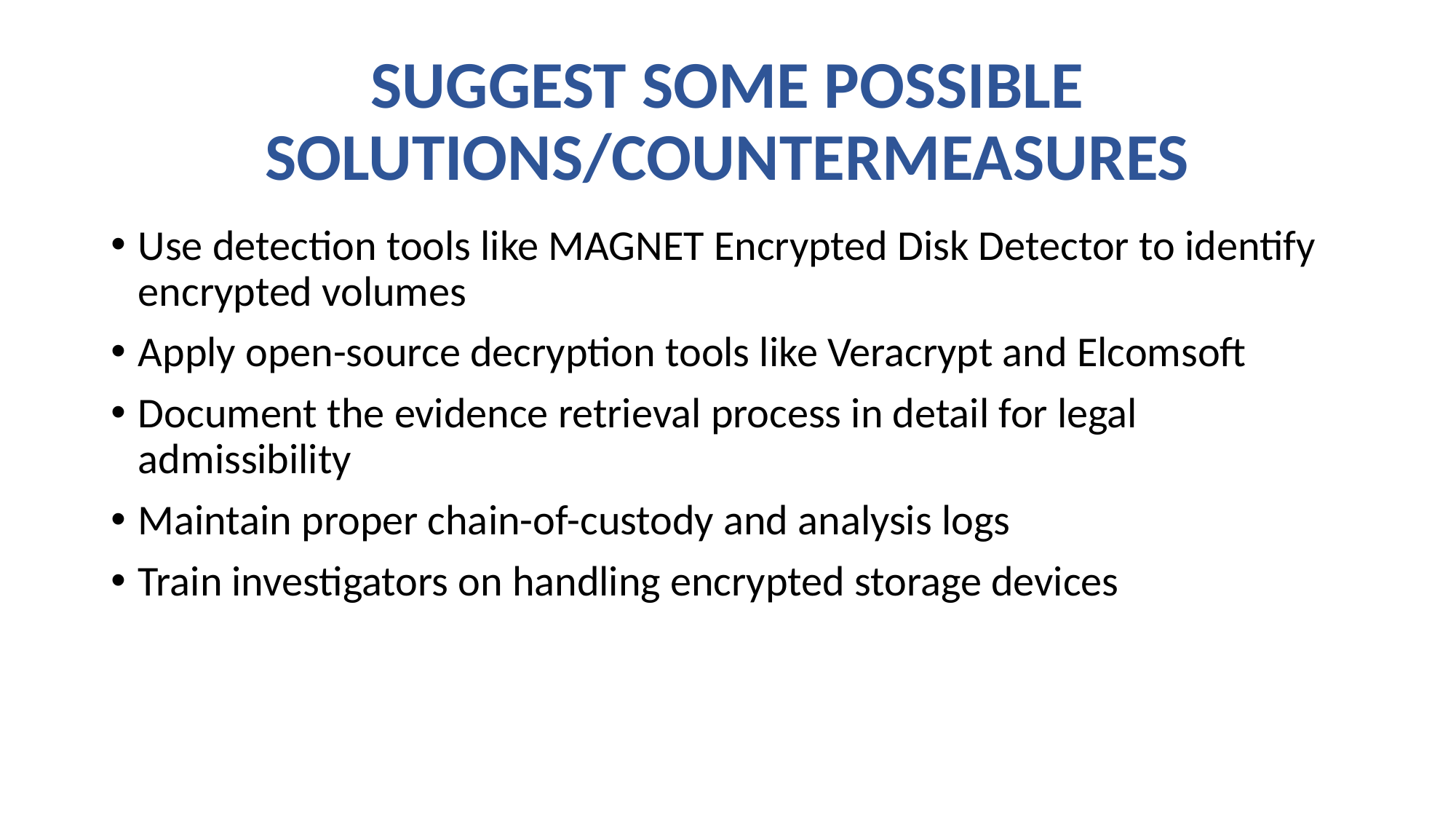

# SUGGEST SOME POSSIBLE SOLUTIONS/COUNTERMEASURES
Use detection tools like MAGNET Encrypted Disk Detector to identify encrypted volumes
Apply open-source decryption tools like Veracrypt and Elcomsoft
Document the evidence retrieval process in detail for legal admissibility
Maintain proper chain-of-custody and analysis logs
Train investigators on handling encrypted storage devices